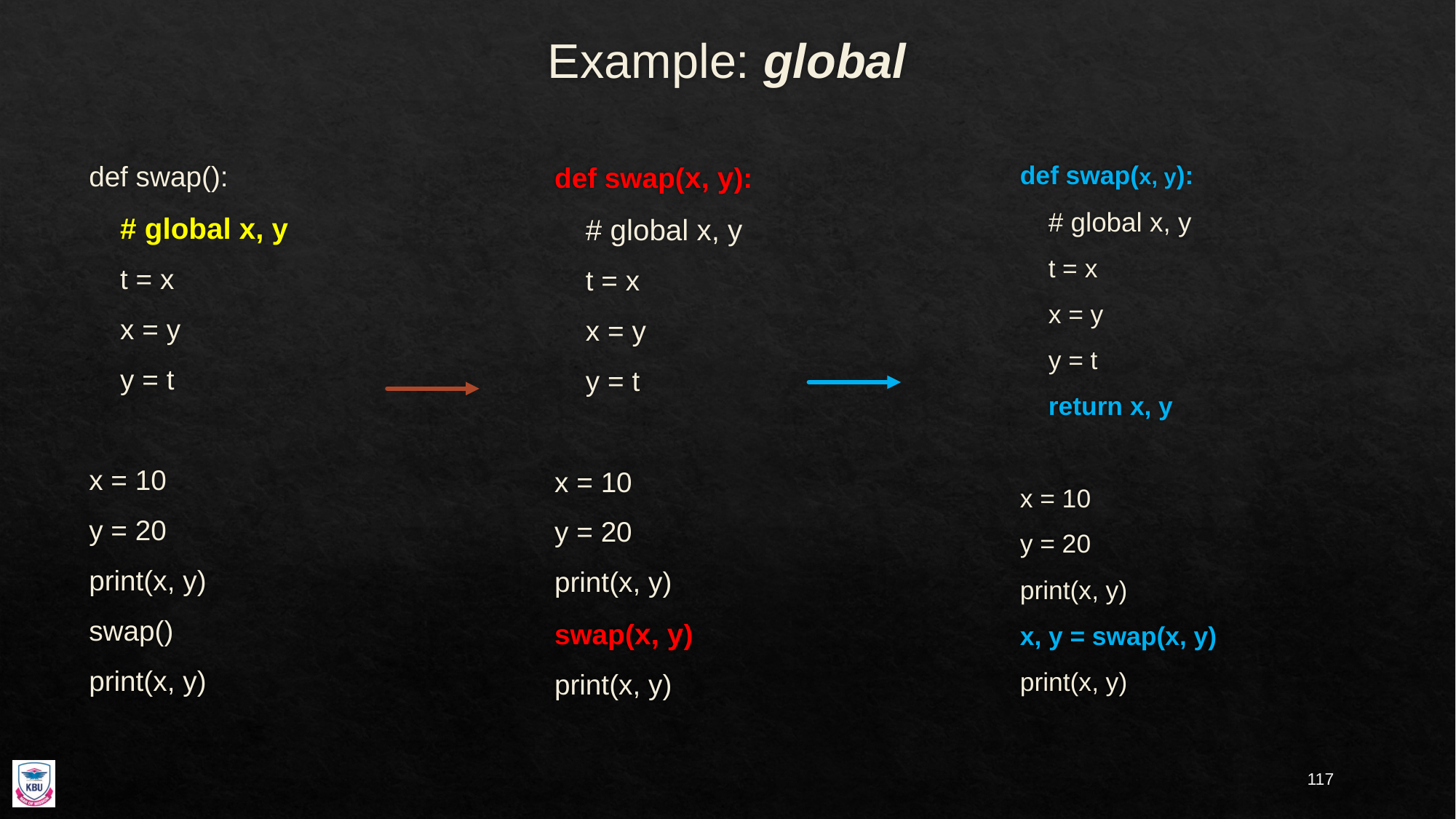

# Example: global
def swap():
    # global x, y
    t = x
    x = y
    y = t

x = 10
y = 20
print(x, y)
swap()
print(x, y)
def swap(x, y):
    # global x, y
    t = x
    x = y
    y = t

x = 10
y = 20
print(x, y)
swap(x, y)
print(x, y)
def swap(x, y):
    # global x, y
    t = x
    x = y
    y = t
    return x, y

x = 10
y = 20
print(x, y)
x, y = swap(x, y)
print(x, y)
117